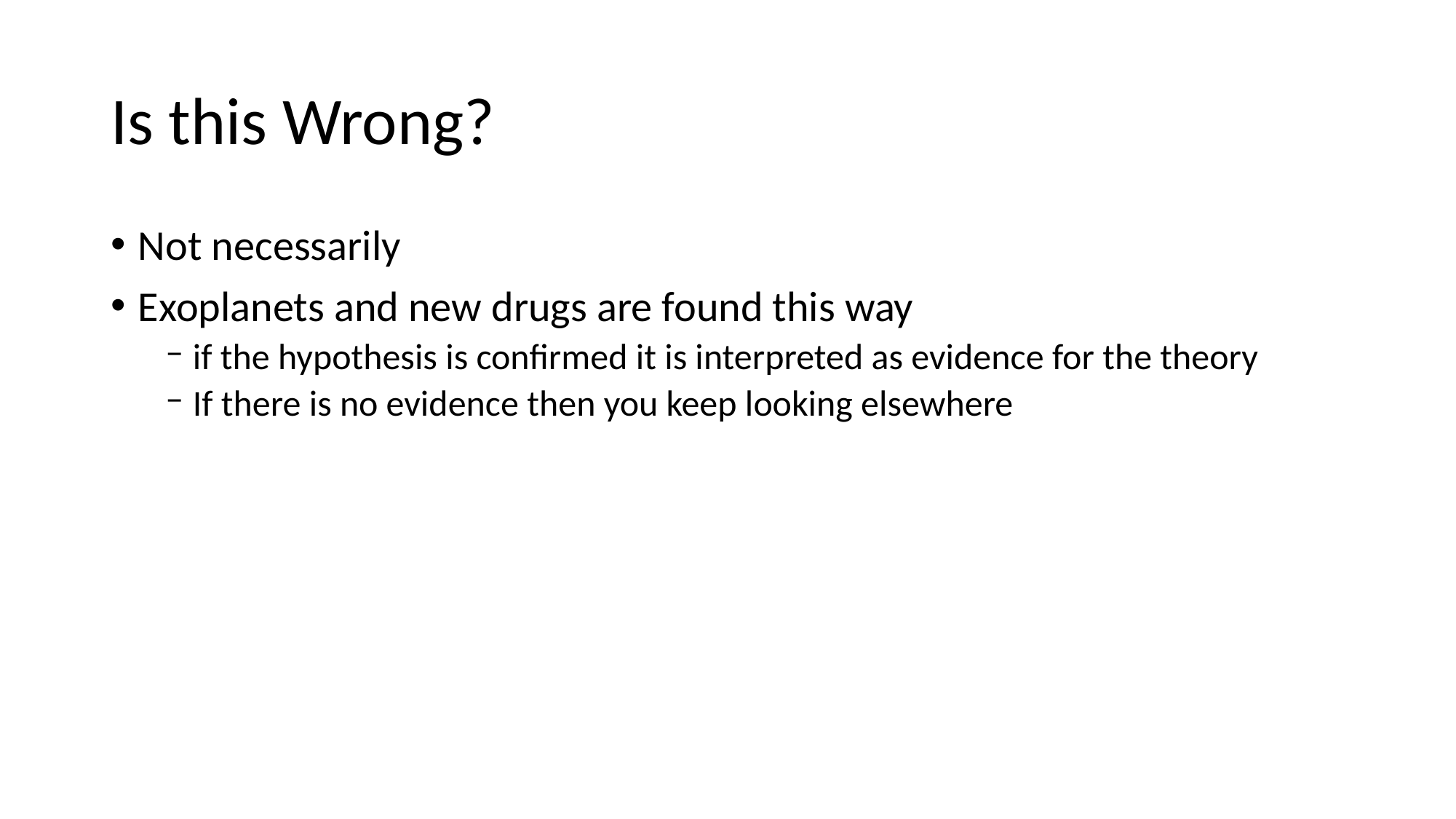

# Is this Wrong?
Not necessarily
Exoplanets and new drugs are found this way
if the hypothesis is confirmed it is interpreted as evidence for the theory
If there is no evidence then you keep looking elsewhere